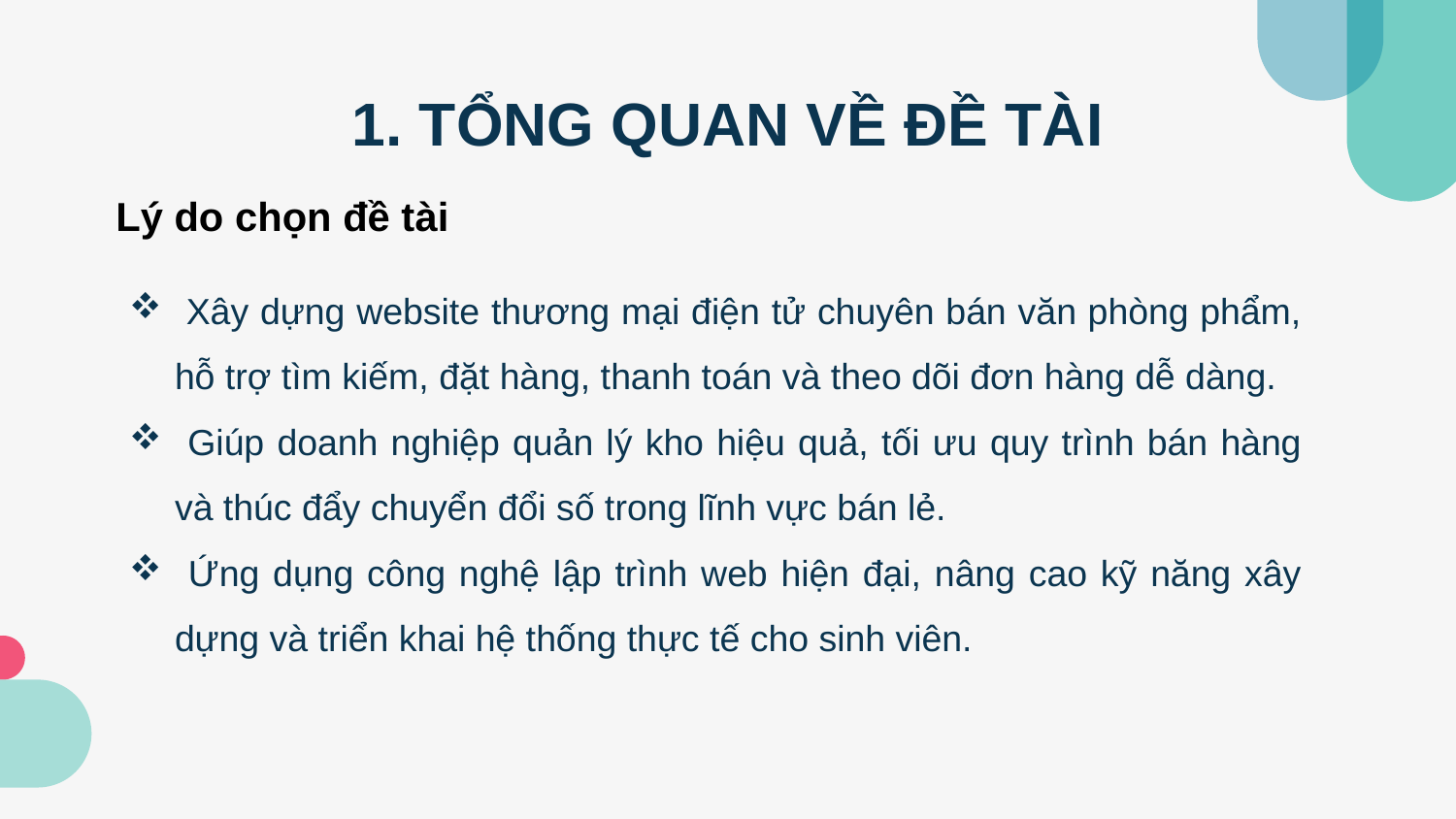

# 1. TỔNG QUAN VỀ ĐỀ TÀI
Lý do chọn đề tài
 Xây dựng website thương mại điện tử chuyên bán văn phòng phẩm, hỗ trợ tìm kiếm, đặt hàng, thanh toán và theo dõi đơn hàng dễ dàng.
 Giúp doanh nghiệp quản lý kho hiệu quả, tối ưu quy trình bán hàng và thúc đẩy chuyển đổi số trong lĩnh vực bán lẻ.
 Ứng dụng công nghệ lập trình web hiện đại, nâng cao kỹ năng xây dựng và triển khai hệ thống thực tế cho sinh viên.